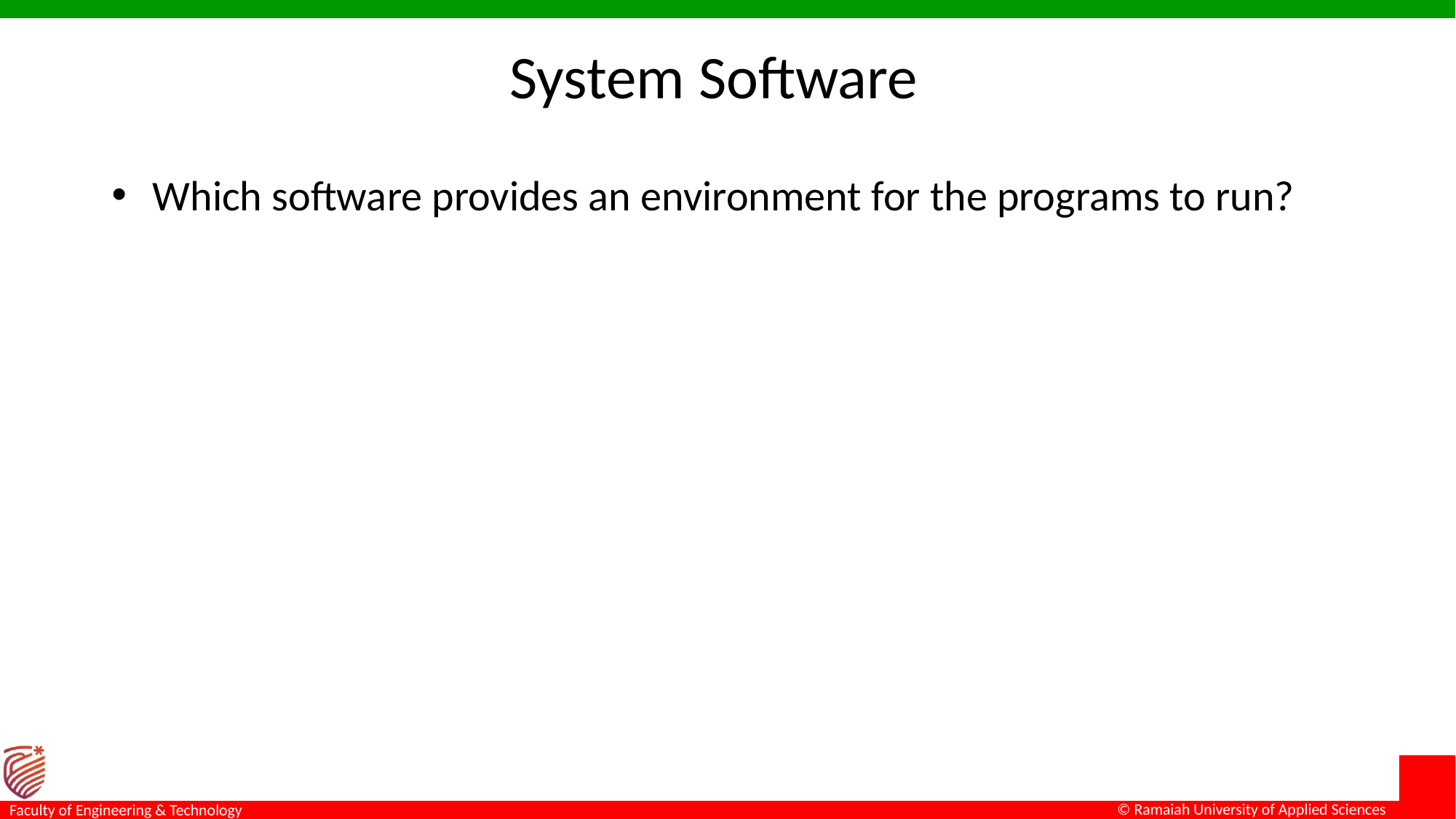

# System Software

Which software provides an environment for the programs to run?